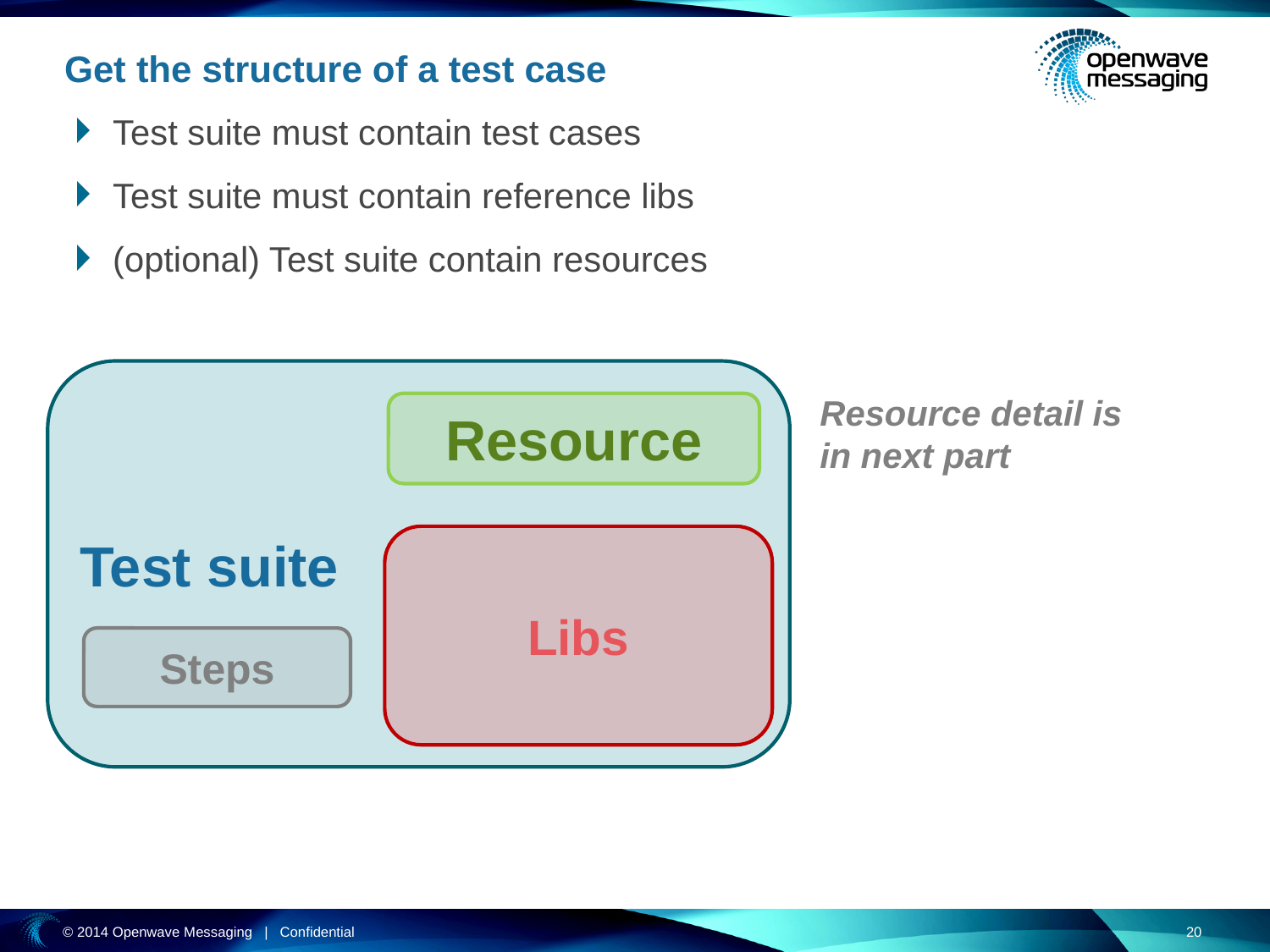

# Get the structure of a test case
Test suite must contain test cases
Test suite must contain reference libs
(optional) Test suite contain resources
Test suite
Resource
Libs
Resource detail is in next part
Steps